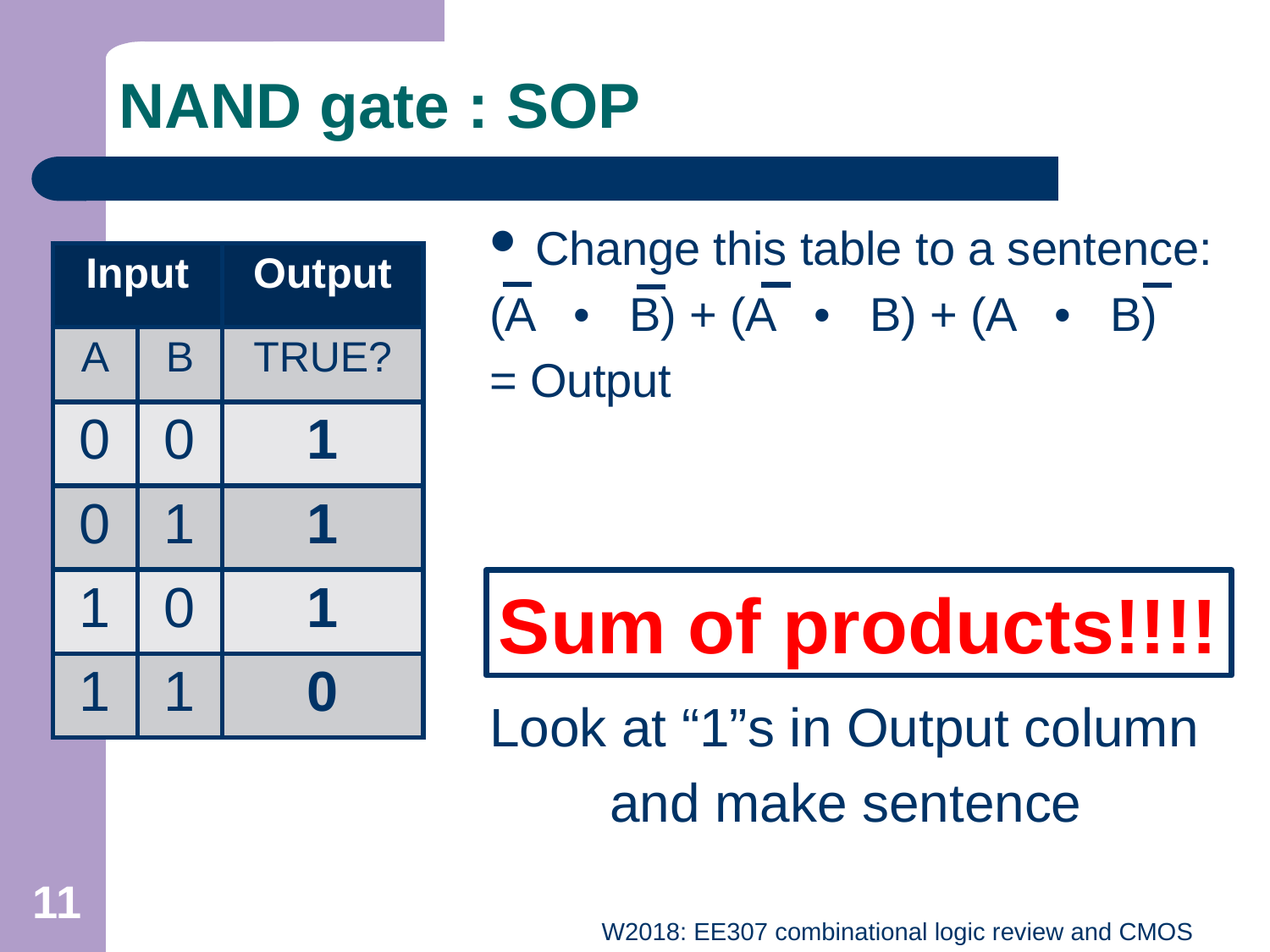

# NAND gate : SOP
Change this table to a sentence:
(A   •   B) + (A   •   B) + (A   •   B)
= Output

Look at “1”s in Output column
        and make sentence

| Input |  | Output |
| --- | --- | --- |
| A | B | TRUE? |
| 0 | 0 | 1 |
| 0 | 1 | 1 |
| 1 | 0 | 1 |
| 1 | 1 | 0 |
Sum of products!!!!
11
W2018: EE307 combinational logic review and CMOS